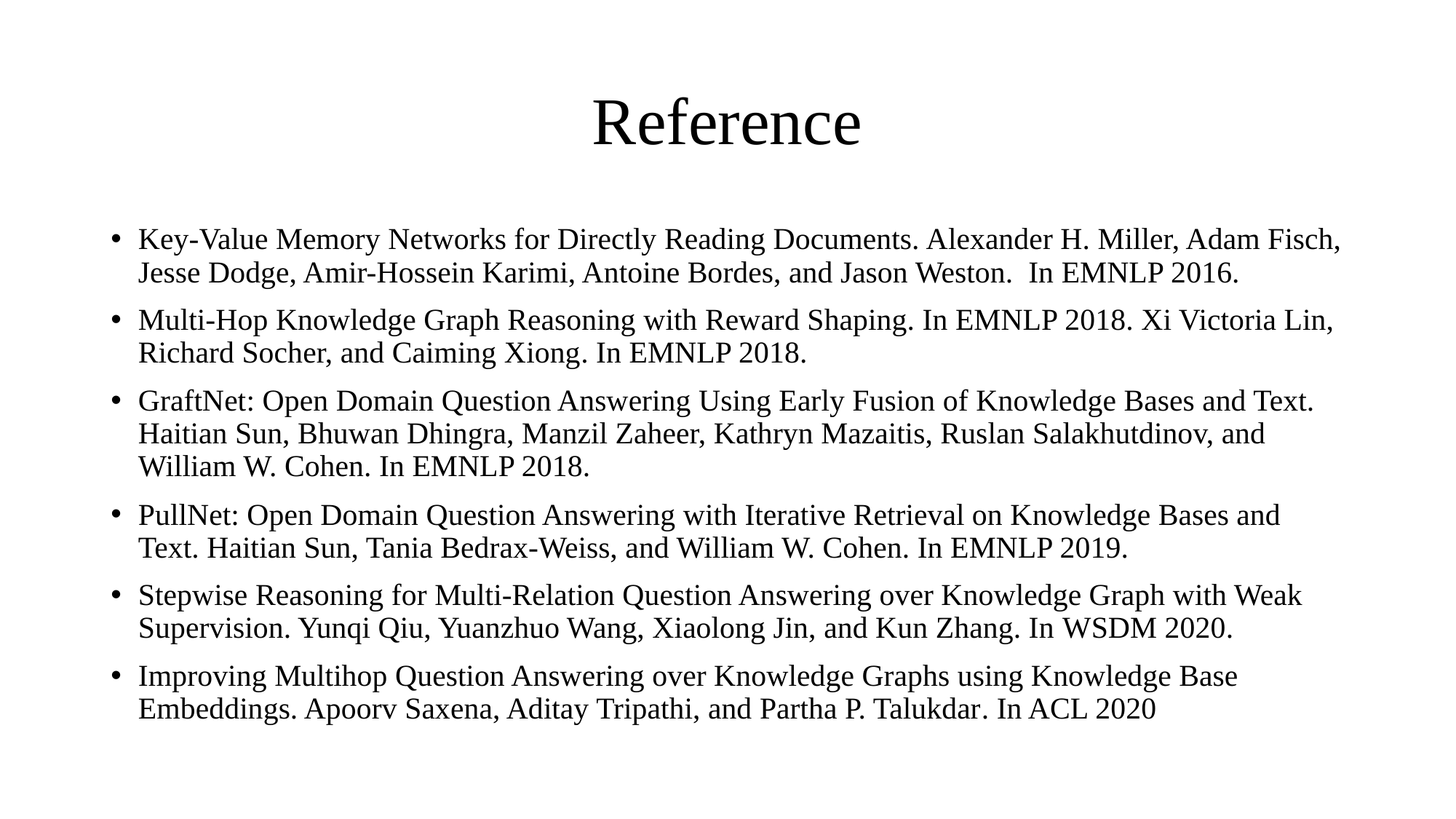

# Reference
Key-Value Memory Networks for Directly Reading Documents. Alexander H. Miller, Adam Fisch, Jesse Dodge, Amir-Hossein Karimi, Antoine Bordes, and Jason Weston.  In EMNLP 2016.
Multi-Hop Knowledge Graph Reasoning with Reward Shaping. In EMNLP 2018. Xi Victoria Lin, Richard Socher, and Caiming Xiong. In EMNLP 2018.
GraftNet: Open Domain Question Answering Using Early Fusion of Knowledge Bases and Text. Haitian Sun, Bhuwan Dhingra, Manzil Zaheer, Kathryn Mazaitis, Ruslan Salakhutdinov, and William W. Cohen. In EMNLP 2018.
PullNet: Open Domain Question Answering with Iterative Retrieval on Knowledge Bases and Text. Haitian Sun, Tania Bedrax-Weiss, and William W. Cohen. In EMNLP 2019.
Stepwise Reasoning for Multi-Relation Question Answering over Knowledge Graph with Weak Supervision. Yunqi Qiu, Yuanzhuo Wang, Xiaolong Jin, and Kun Zhang. In WSDM 2020.
Improving Multihop Question Answering over Knowledge Graphs using Knowledge Base Embeddings. Apoorv Saxena, Aditay Tripathi, and Partha P. Talukdar. In ACL 2020